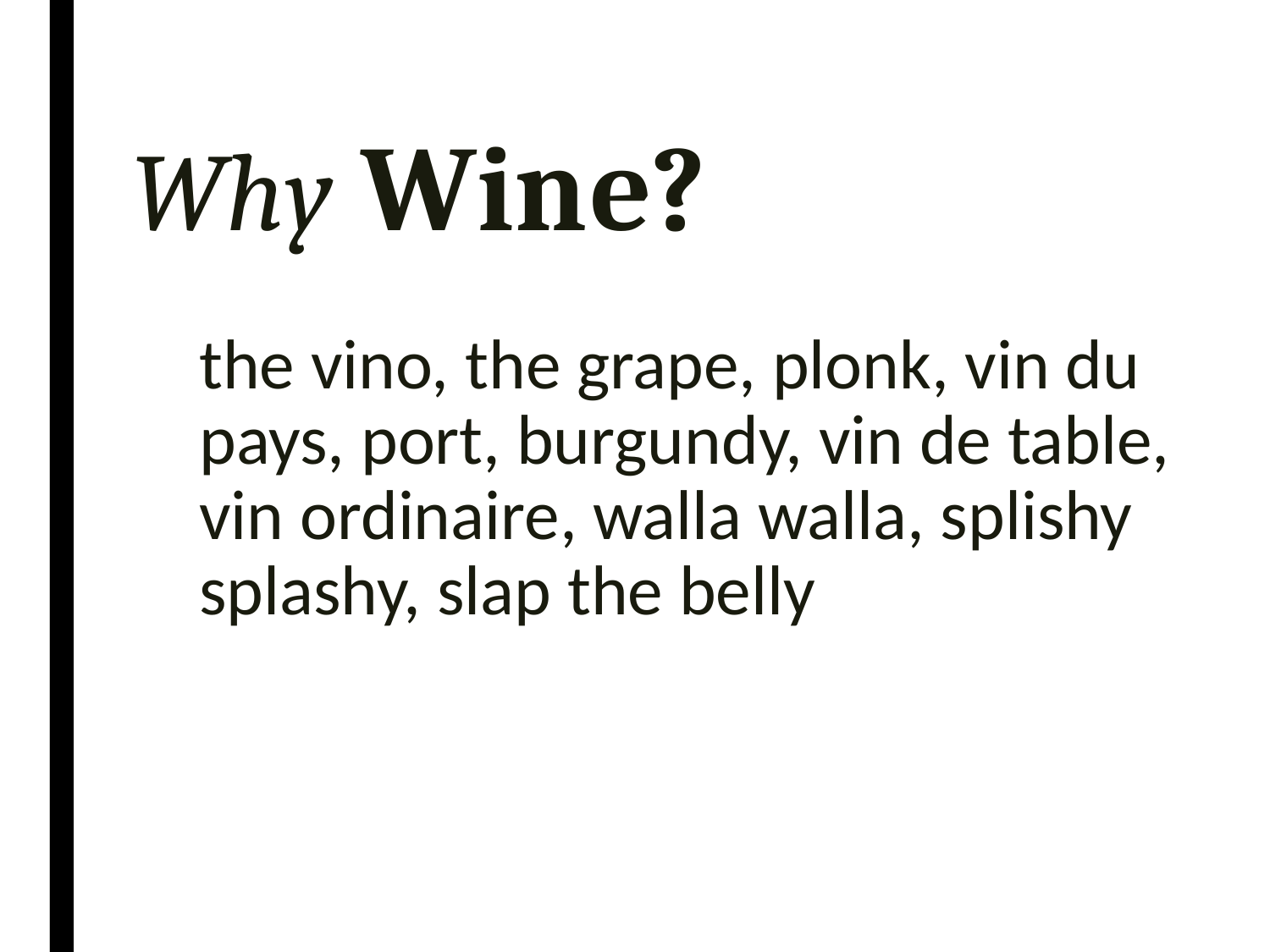

Why Wine?
# the vino, the grape, plonk, vin du pays, port, burgundy, vin de table, vin ordinaire, walla walla, splishy splashy, slap the belly